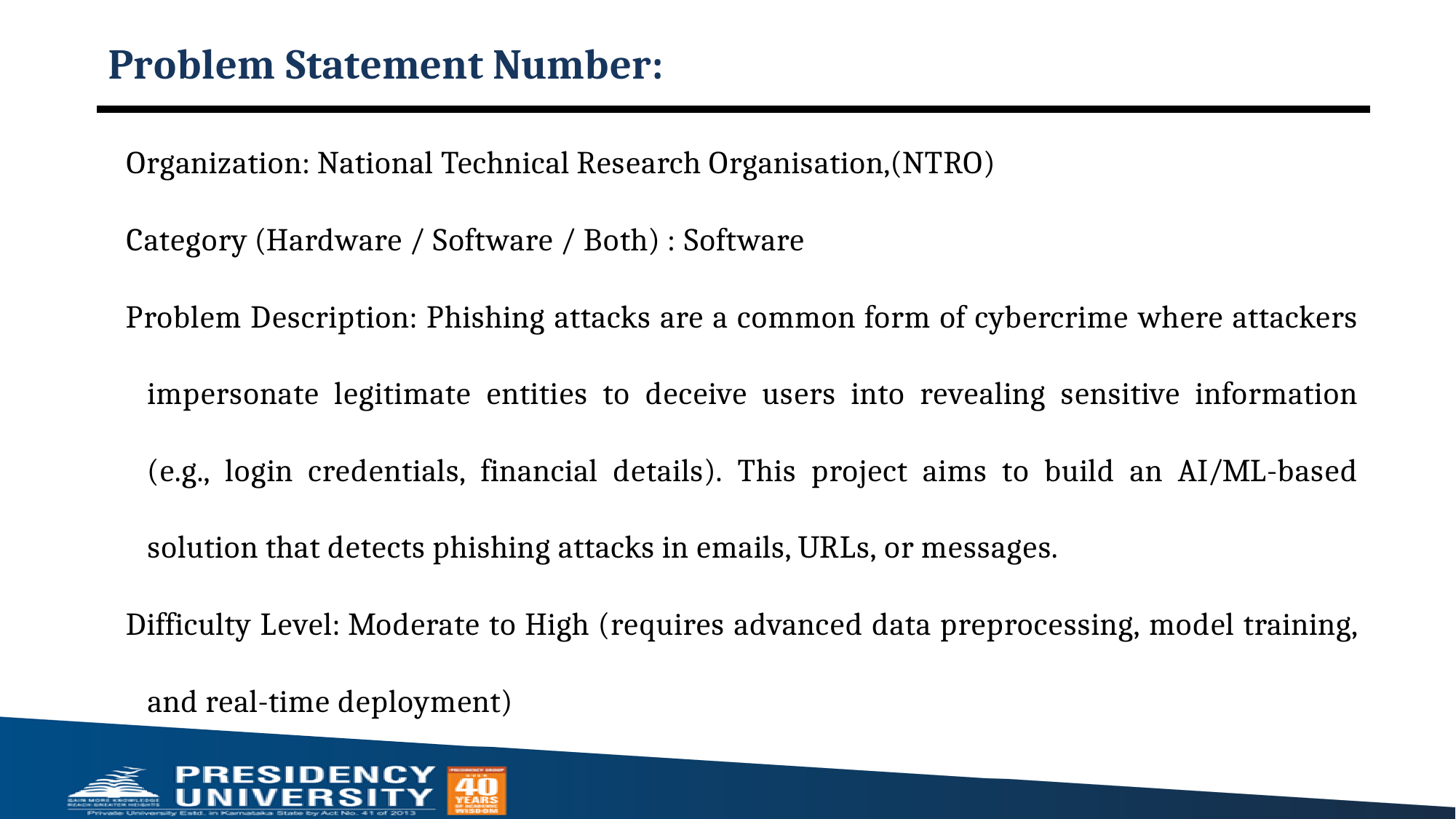

# Problem Statement Number:
Organization: National Technical Research Organisation,(NTRO)
Category (Hardware / Software / Both) : Software
Problem Description: Phishing attacks are a common form of cybercrime where attackers impersonate legitimate entities to deceive users into revealing sensitive information (e.g., login credentials, financial details). This project aims to build an AI/ML-based solution that detects phishing attacks in emails, URLs, or messages.
Difficulty Level: Moderate to High (requires advanced data preprocessing, model training, and real-time deployment)